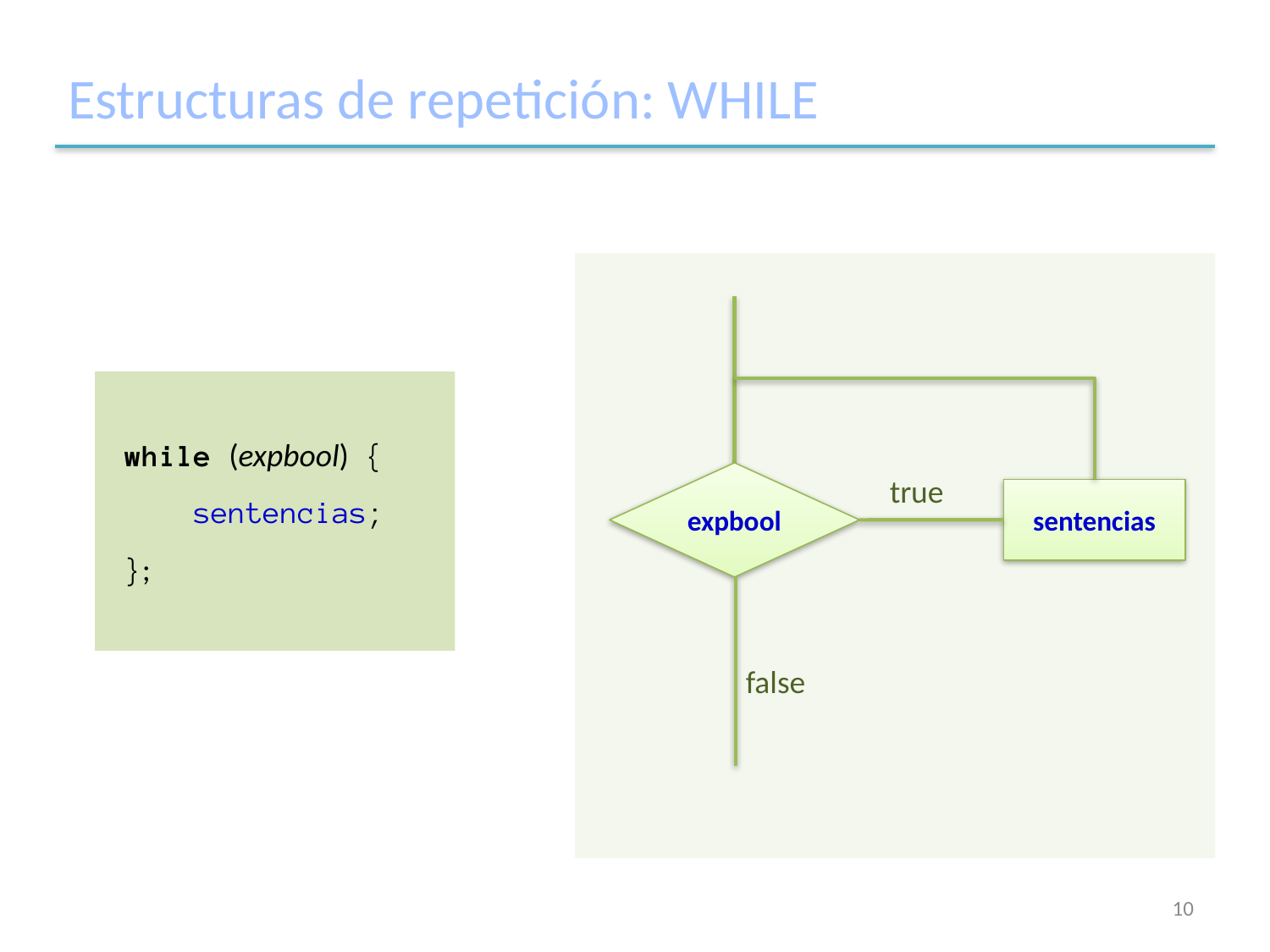

# Estructuras de repetición: WHILE

                                          true

                      false

 while (expbool) {
     sentencias;
 };

expbool
sentencias
10